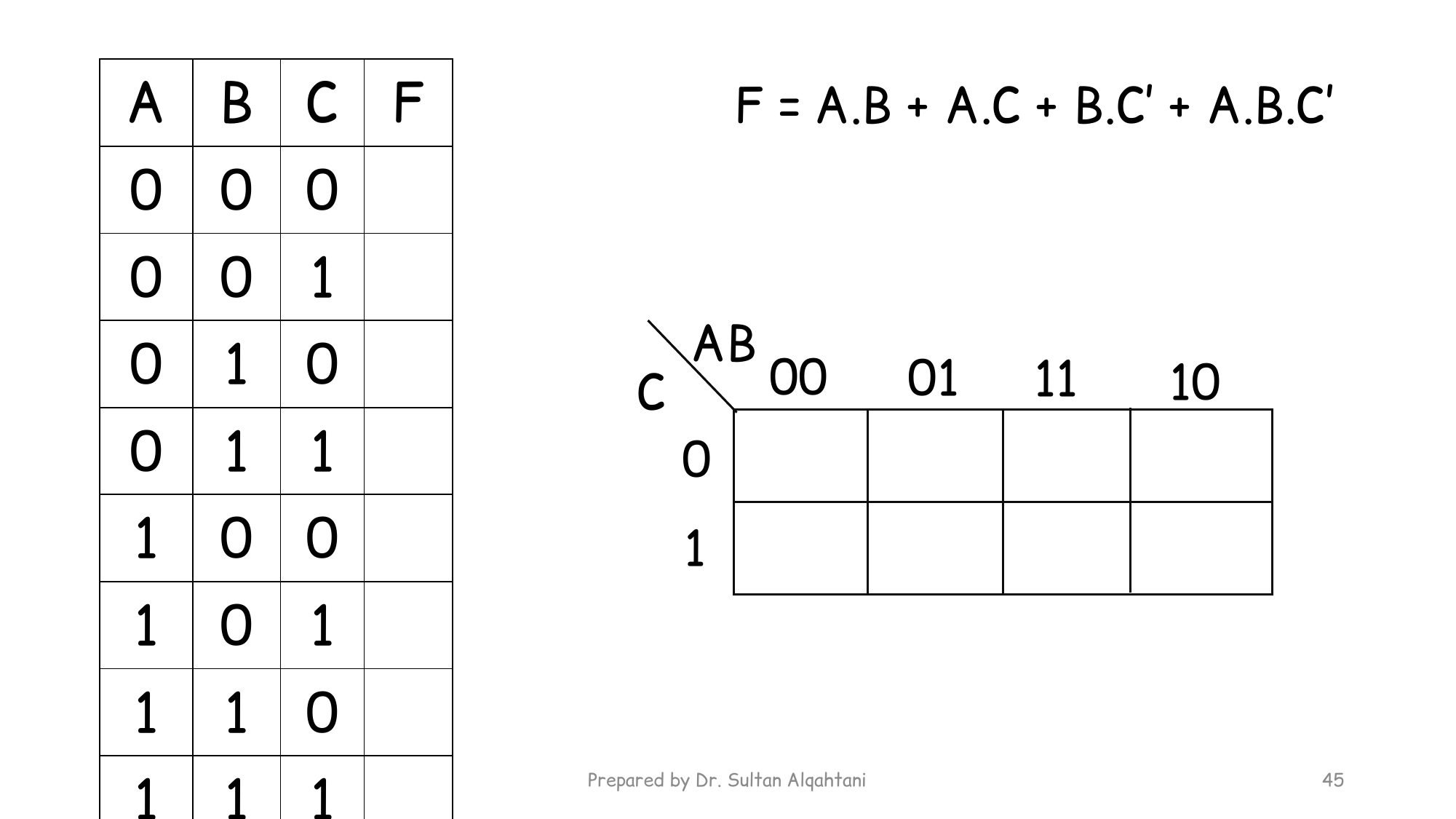

| A | B | C | F |
| --- | --- | --- | --- |
| 0 | 0 | 0 |  |
| 0 | 0 | 1 |  |
| 0 | 1 | 0 |  |
| 0 | 1 | 1 |  |
| 1 | 0 | 0 |  |
| 1 | 0 | 1 |  |
| 1 | 1 | 0 |  |
| 1 | 1 | 1 |  |
F =
A.B + A.C + B.C’ + A.B.C’
AB
00
01
11
10
C

0
1
Prepared by Dr. Sultan Alqahtani
45